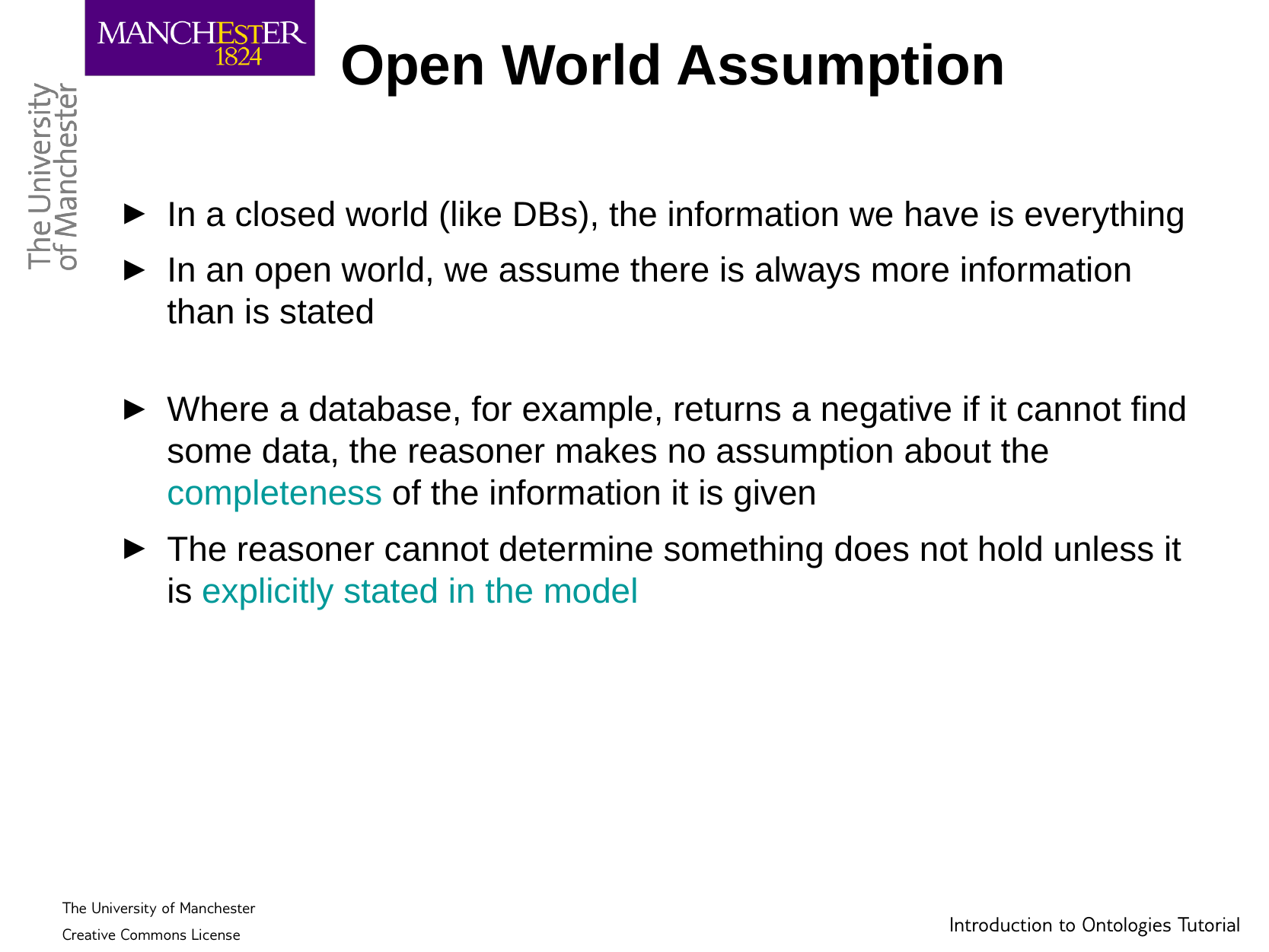

# Open World Assumption
In a closed world (like DBs), the information we have is everything
In an open world, we assume there is always more information than is stated
Where a database, for example, returns a negative if it cannot find some data, the reasoner makes no assumption about the completeness of the information it is given
The reasoner cannot determine something does not hold unless it is explicitly stated in the model